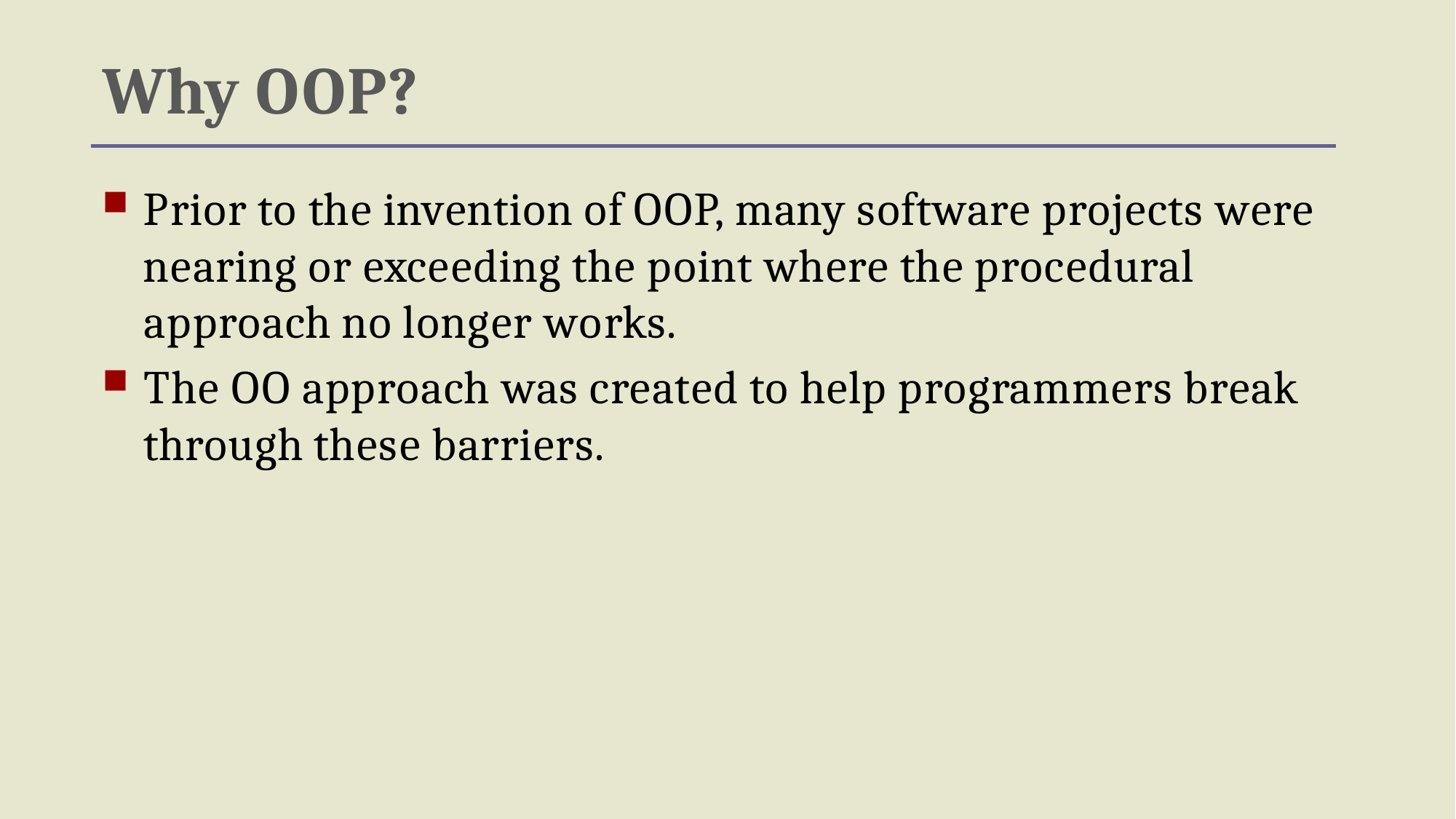

# Why OOP?
Prior to the invention of OOP, many software projects were nearing or exceeding the point where the procedural approach no longer works.
The OO approach was created to help programmers break through these barriers.